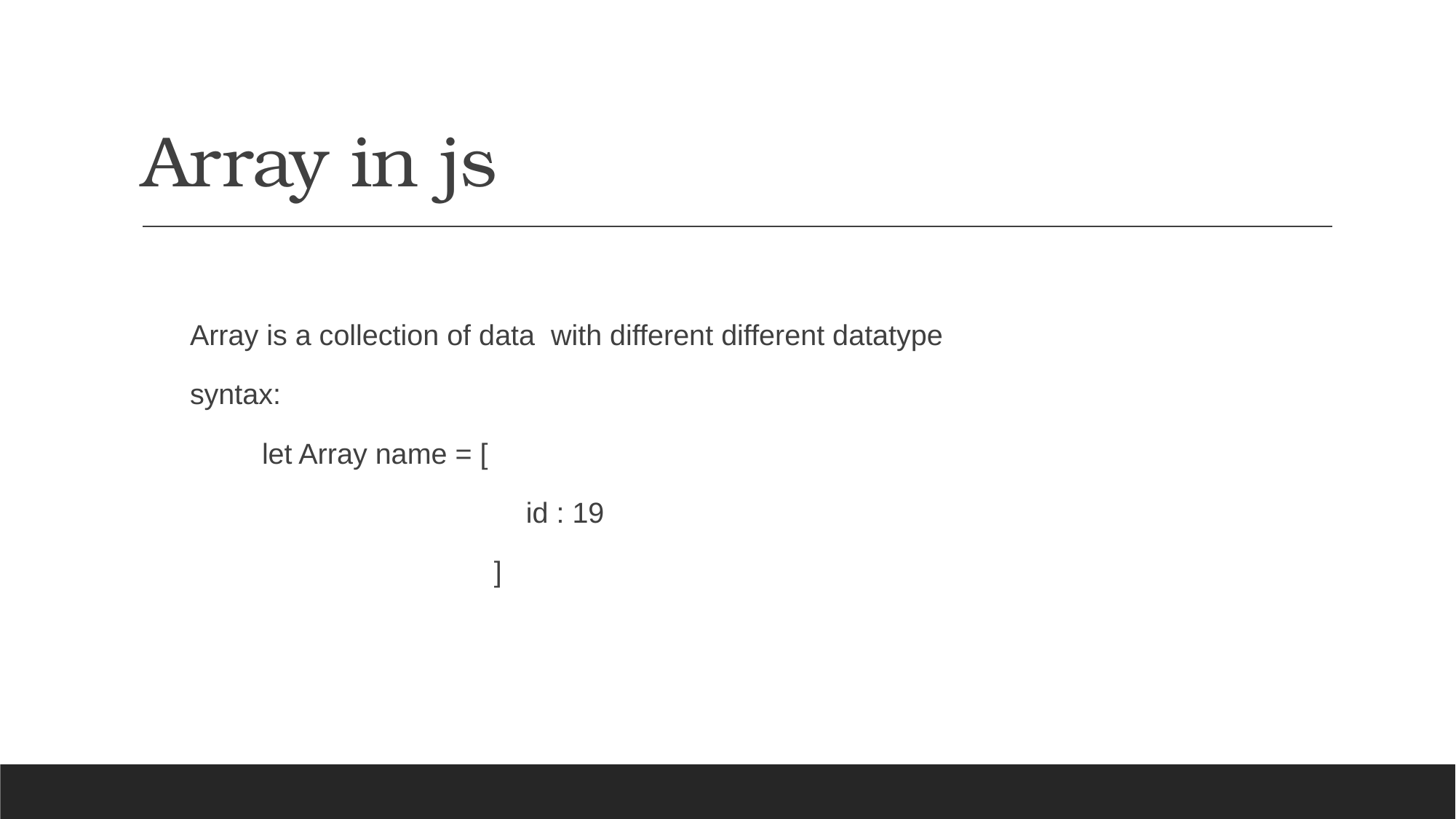

# Array in js

      Array is a collection of data  with different different datatype
      syntax:
               let Array name = [
                                                id : 19
                                            ]